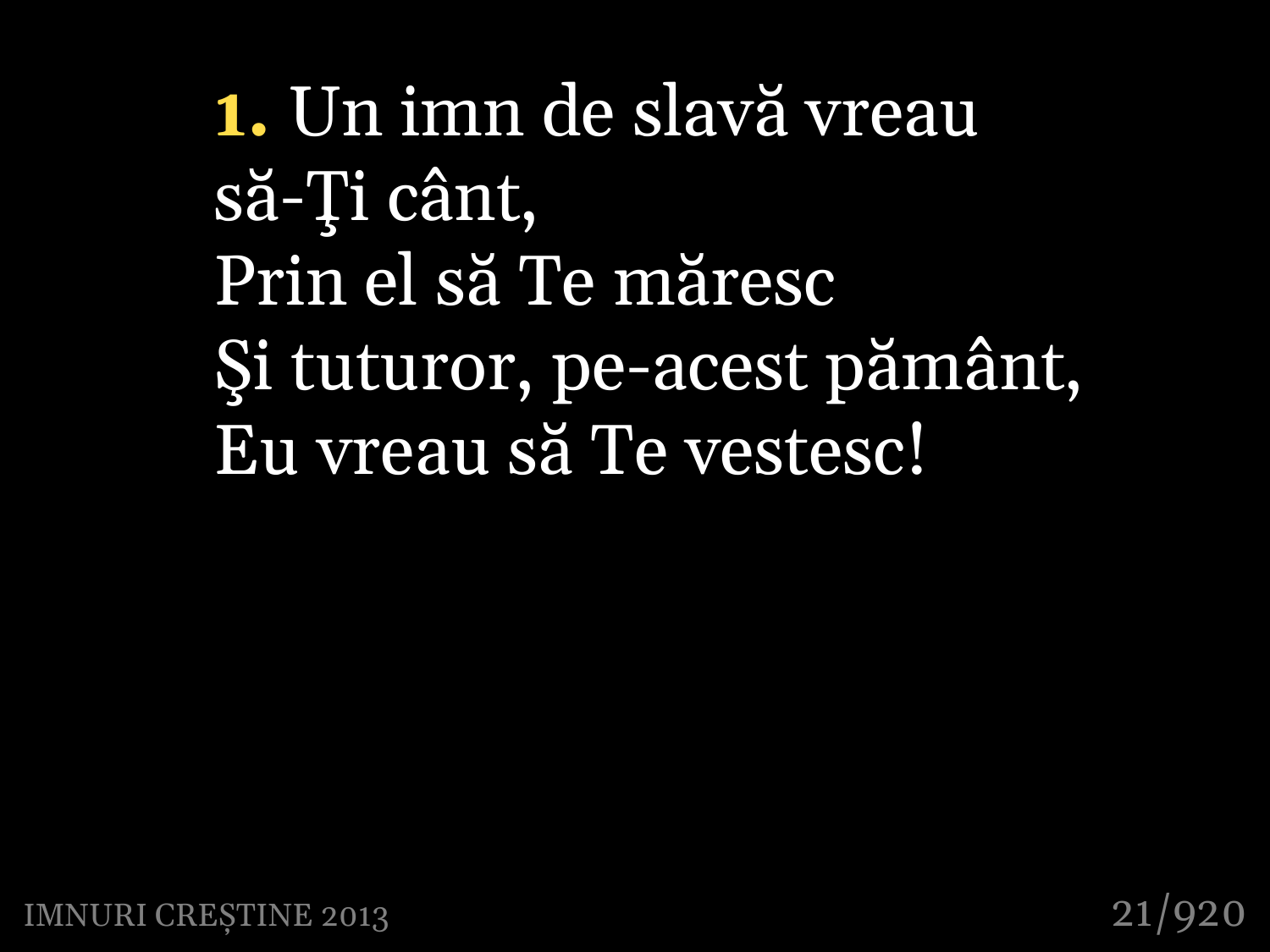

1. Un imn de slavă vreau
să-Ţi cânt,
Prin el să Te măresc
Şi tuturor, pe-acest pământ,
Eu vreau să Te vestesc!
21/920
IMNURI CREȘTINE 2013